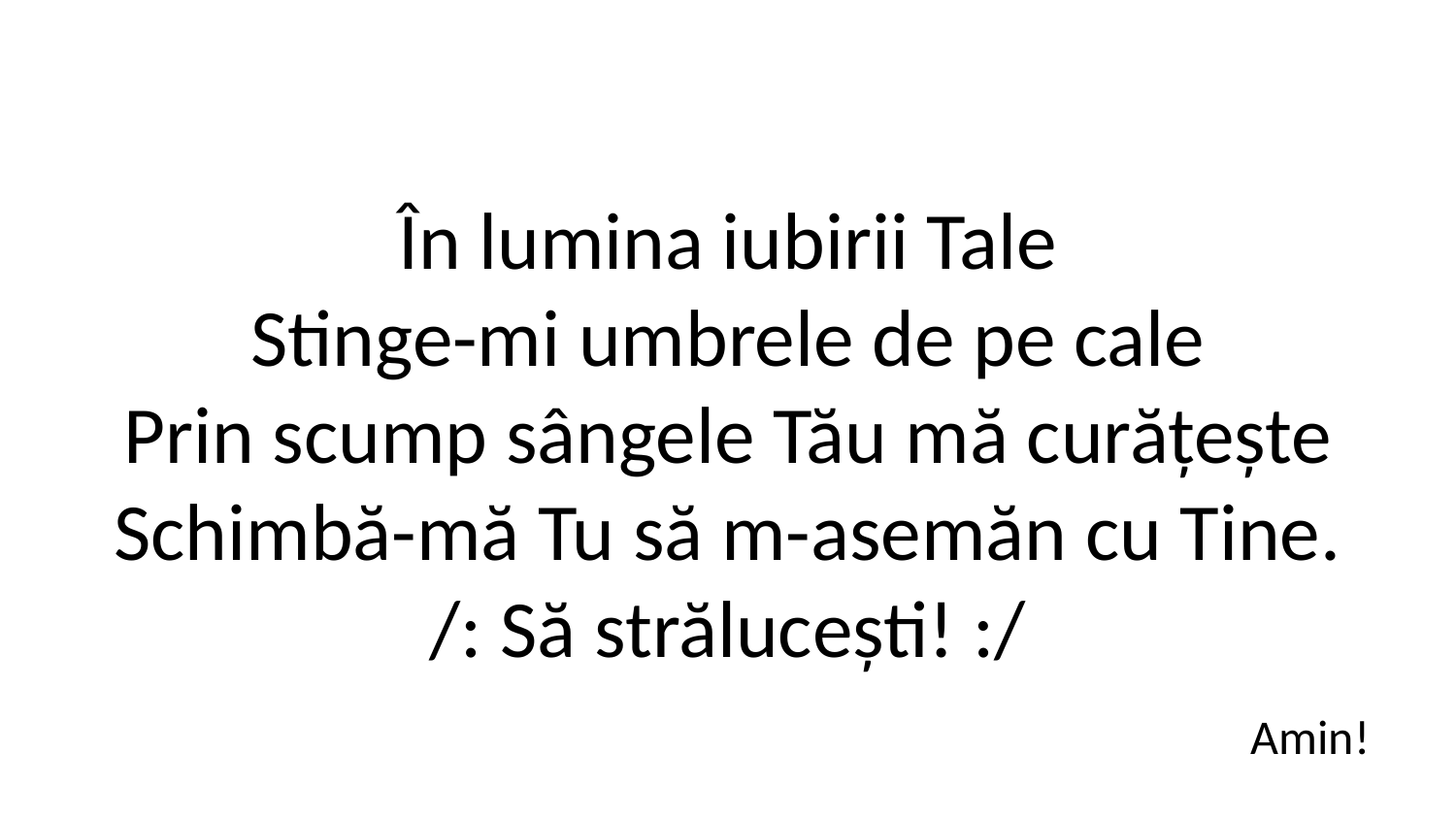

În lumina iubirii Tale
Stinge-mi umbrele de pe cale
Prin scump sângele Tău mă curățește
Schimbă-mă Tu să m-asemăn cu Tine.
/: Să strălucești! :/

Amin!